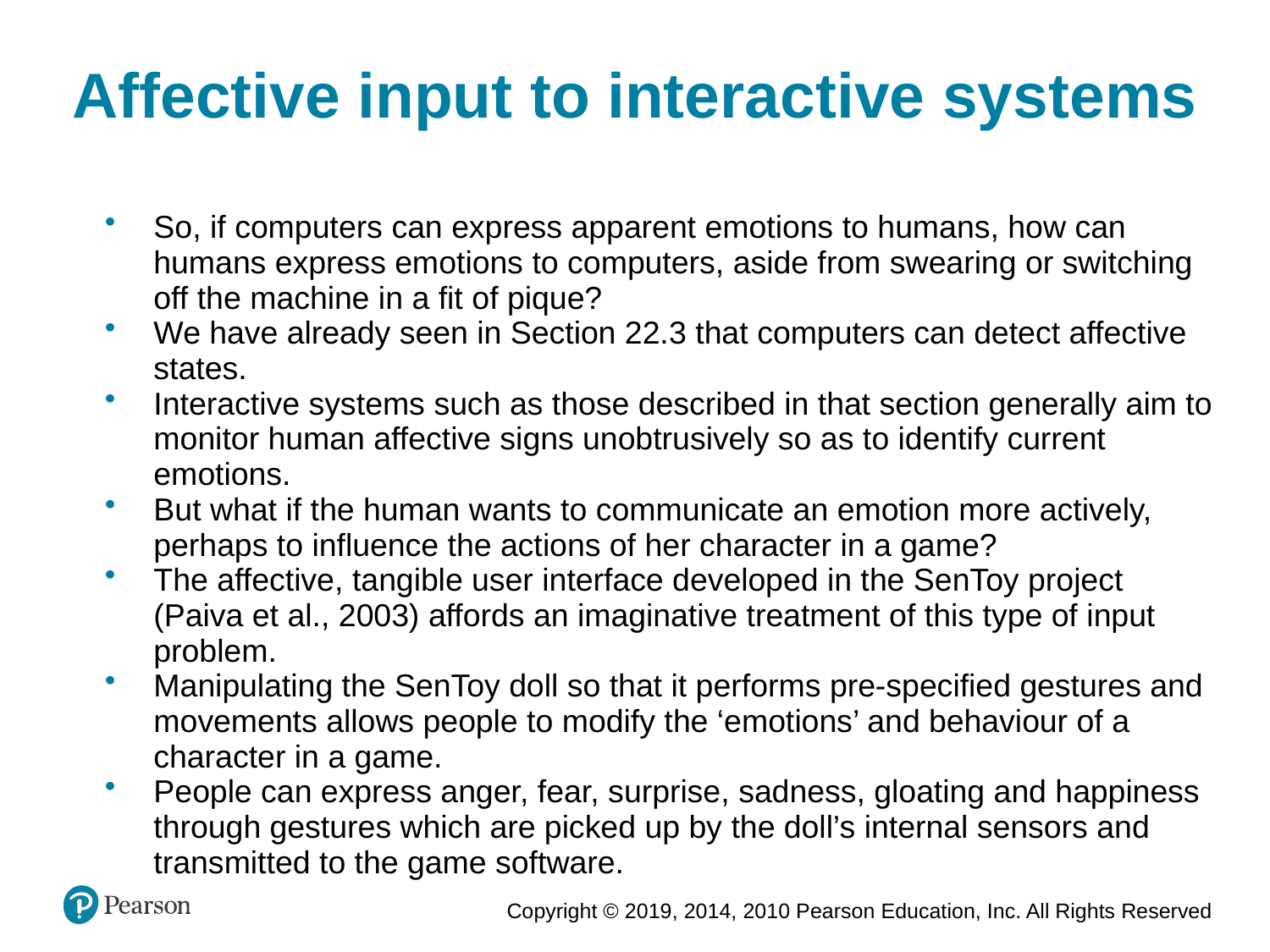

Affective input to interactive systems
So, if computers can express apparent emotions to humans, how can humans express emotions to computers, aside from swearing or switching off the machine in a fit of pique?
We have already seen in Section 22.3 that computers can detect affective states.
Interactive systems such as those described in that section generally aim to monitor human affective signs unobtrusively so as to identify current emotions.
But what if the human wants to communicate an emotion more actively, perhaps to influence the actions of her character in a game?
The affective, tangible user interface developed in the SenToy project (Paiva et al., 2003) affords an imaginative treatment of this type of input problem.
Manipulating the SenToy doll so that it performs pre-specified gestures and movements allows people to modify the ‘emotions’ and behaviour of a character in a game.
People can express anger, fear, surprise, sadness, gloating and happiness through gestures which are picked up by the doll’s internal sensors and transmitted to the game software.